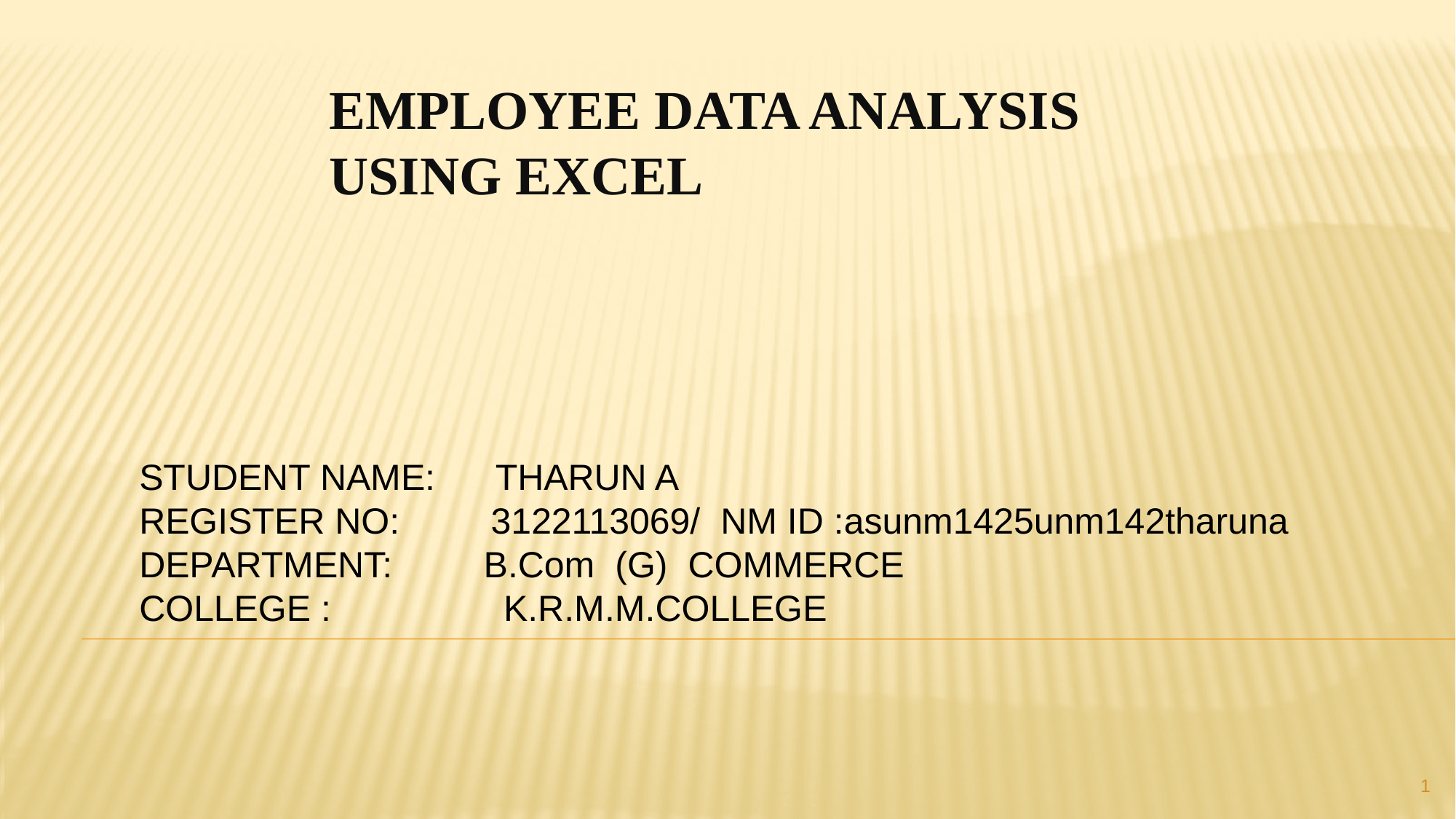

# Employee Data Analysis using Excel
STUDENT NAME:      THARUN A
REGISTER NO:         3122113069/  NM ID :asunm1425unm142tharuna
DEPARTMENT:         B.Com  (G)  COMMERCE
COLLEGE :                 K.R.M.M.COLLEGE

1